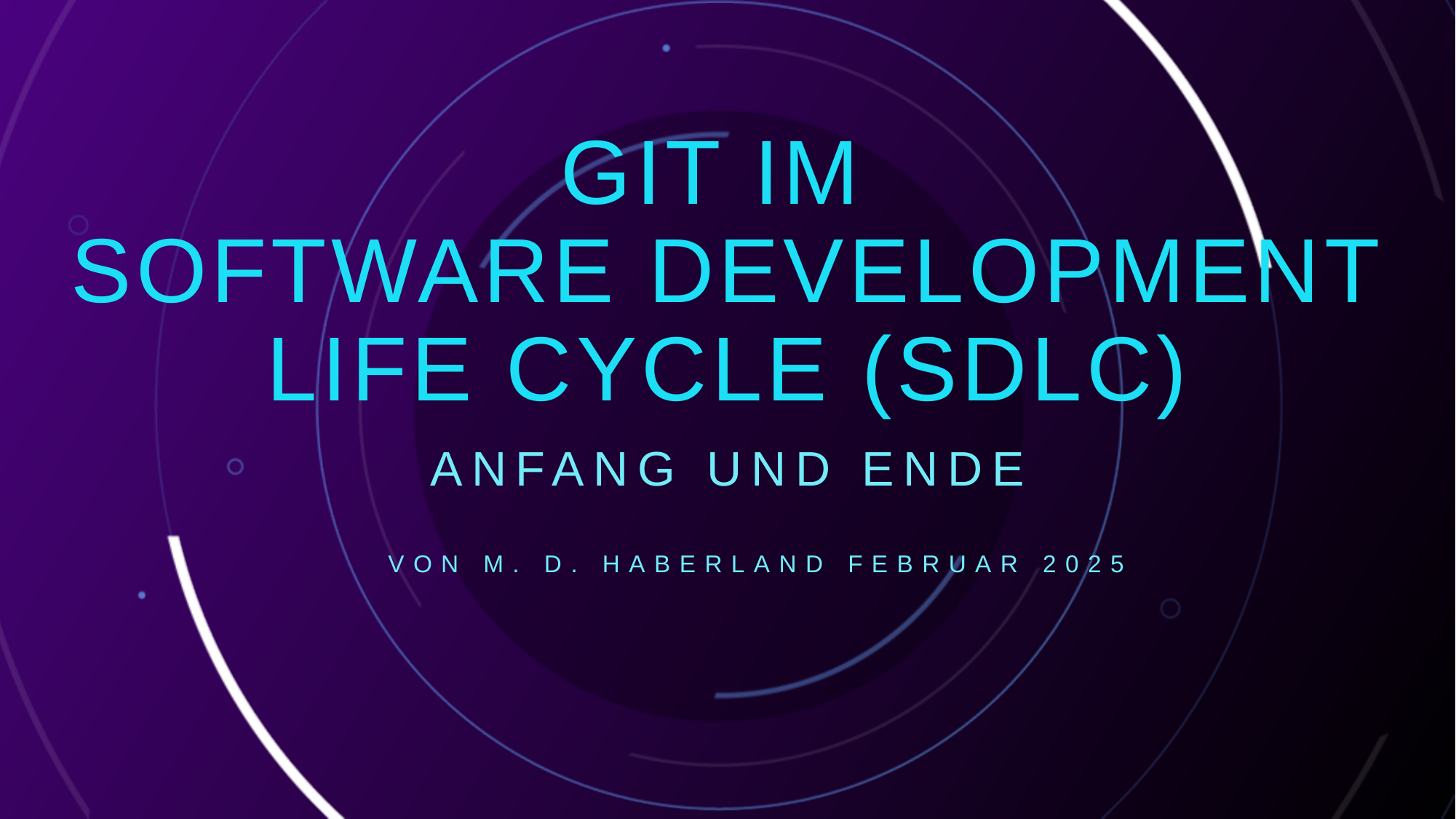

# Git im Software development life cycle (SDLC)
Anfang und Ende
Von M. D. Haberland Februar 2025